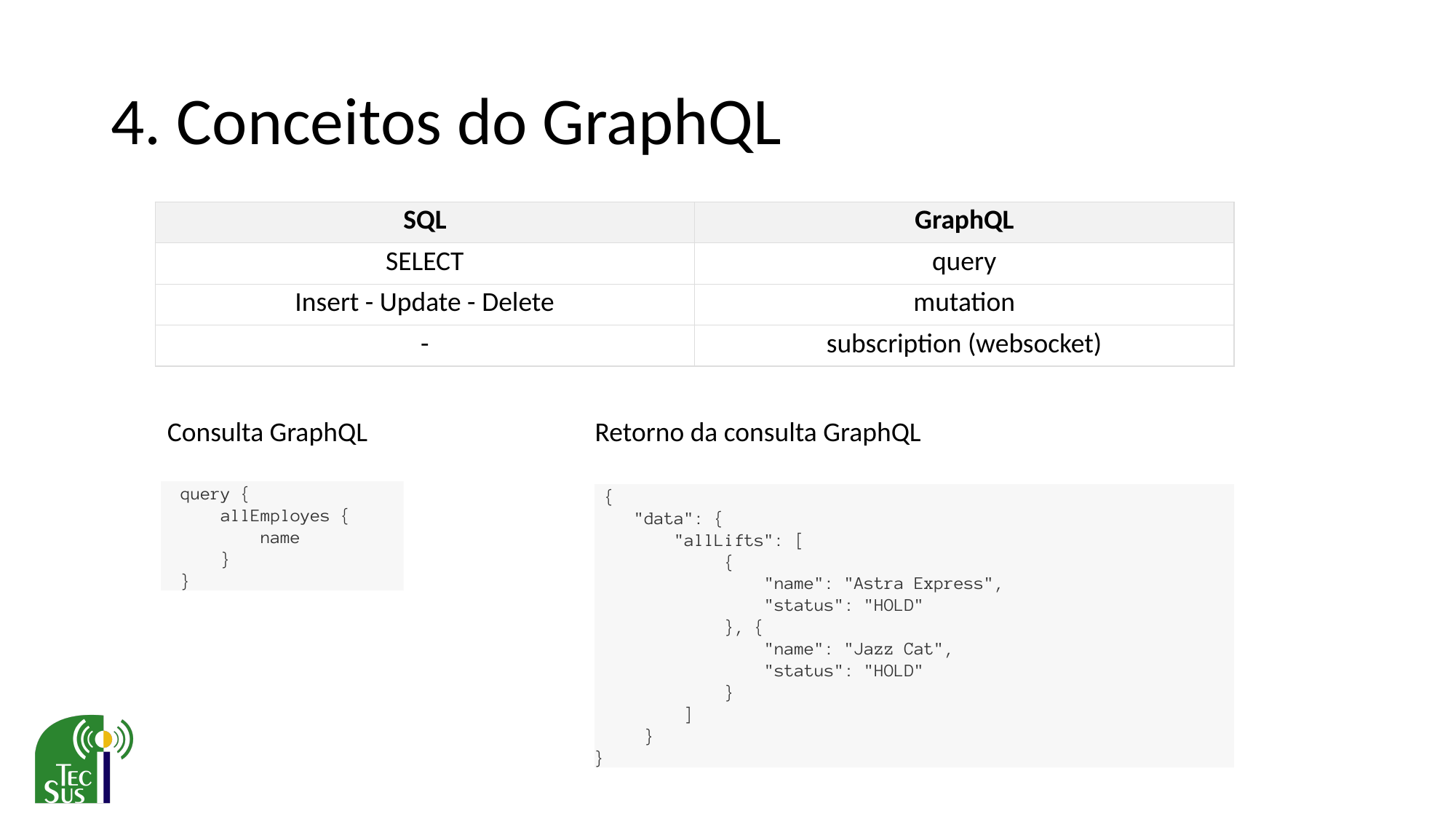

# 4. Conceitos do GraphQL
| SQL | GraphQL |
| --- | --- |
| SELECT | query |
| Insert - Update - Delete | mutation |
| - | subscription (websocket) |
Consulta GraphQL
Retorno da consulta GraphQL
  query {
      allEmployes {
          name
      }
  }
 {
    "data": {
        "allLifts": [
             {
                 "name": "Astra Express",
                 "status": "HOLD"
             }, {
                 "name": "Jazz Cat",
                 "status": "HOLD"
             }
         ]
     }
}